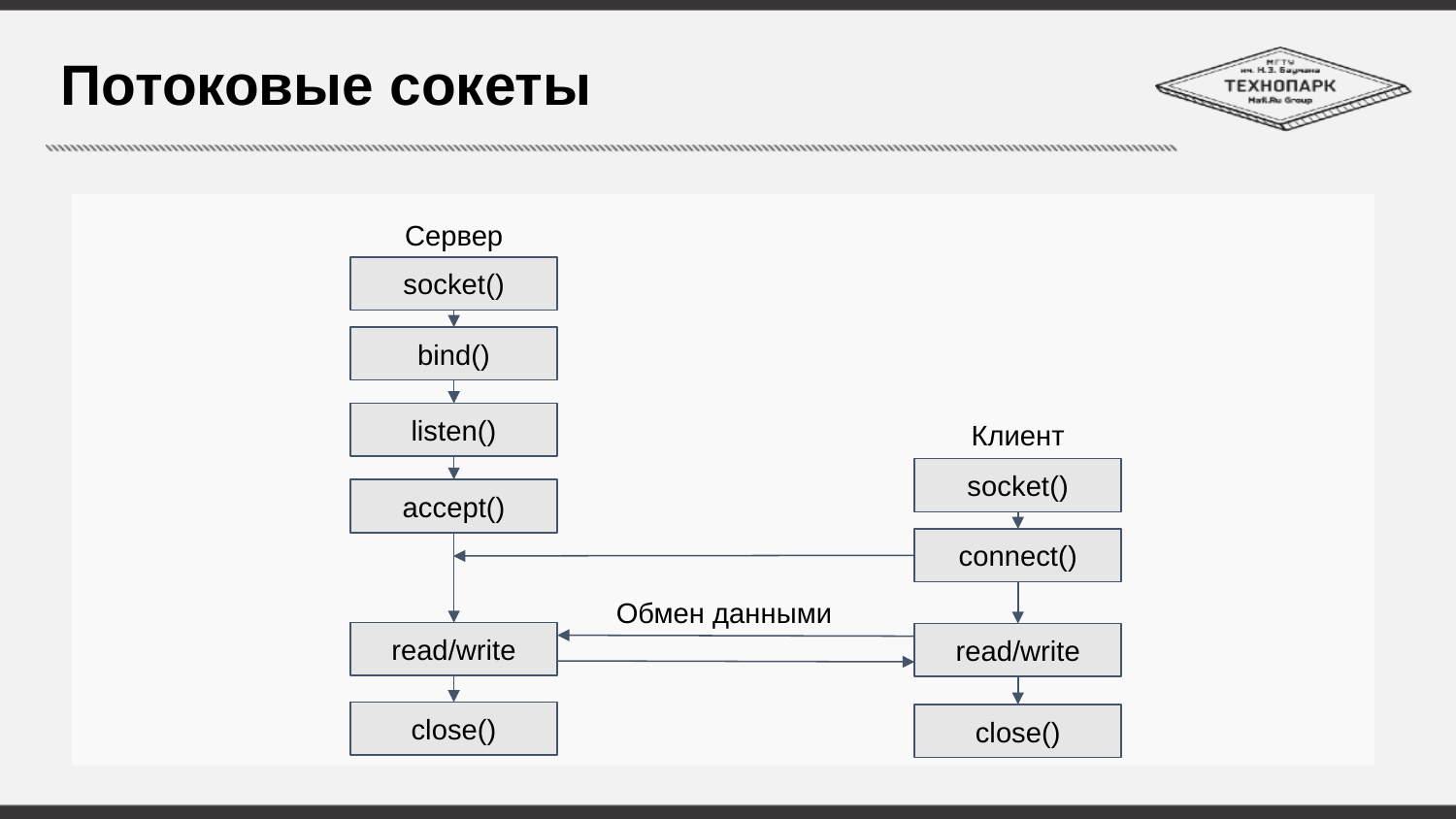

# Потоковые сокеты
Сервер
socket()
bind()
Клиент
listen()
socket()
accept()
connect()
Обмен данными
read/write
read/write
close()
close()